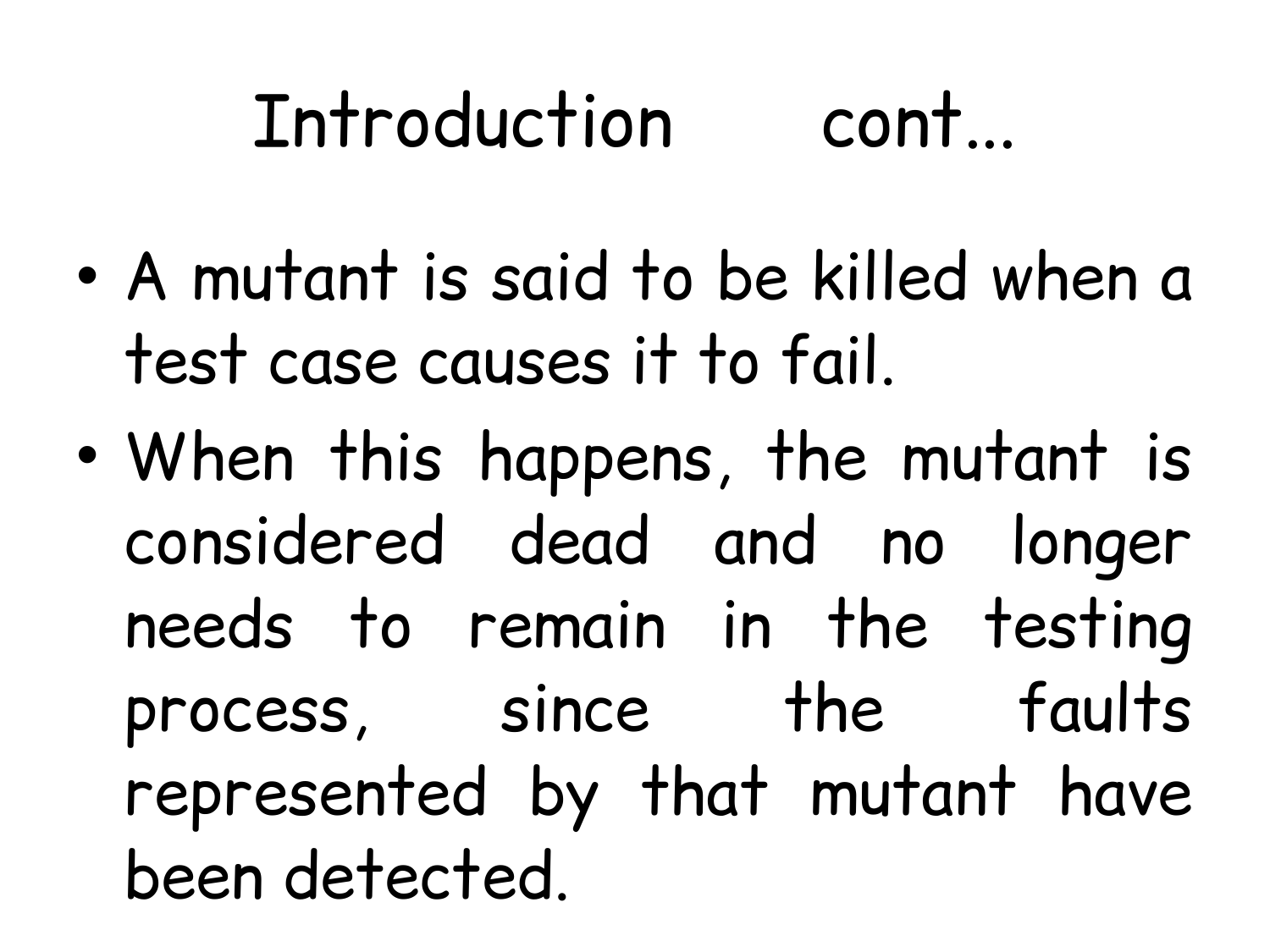

# Introduction       cont...
A mutant is said to be killed when a test case causes it to fail.
When this happens, the mutant is considered dead and no longer needs to remain in the testing process, since the faults represented by that mutant have been detected.